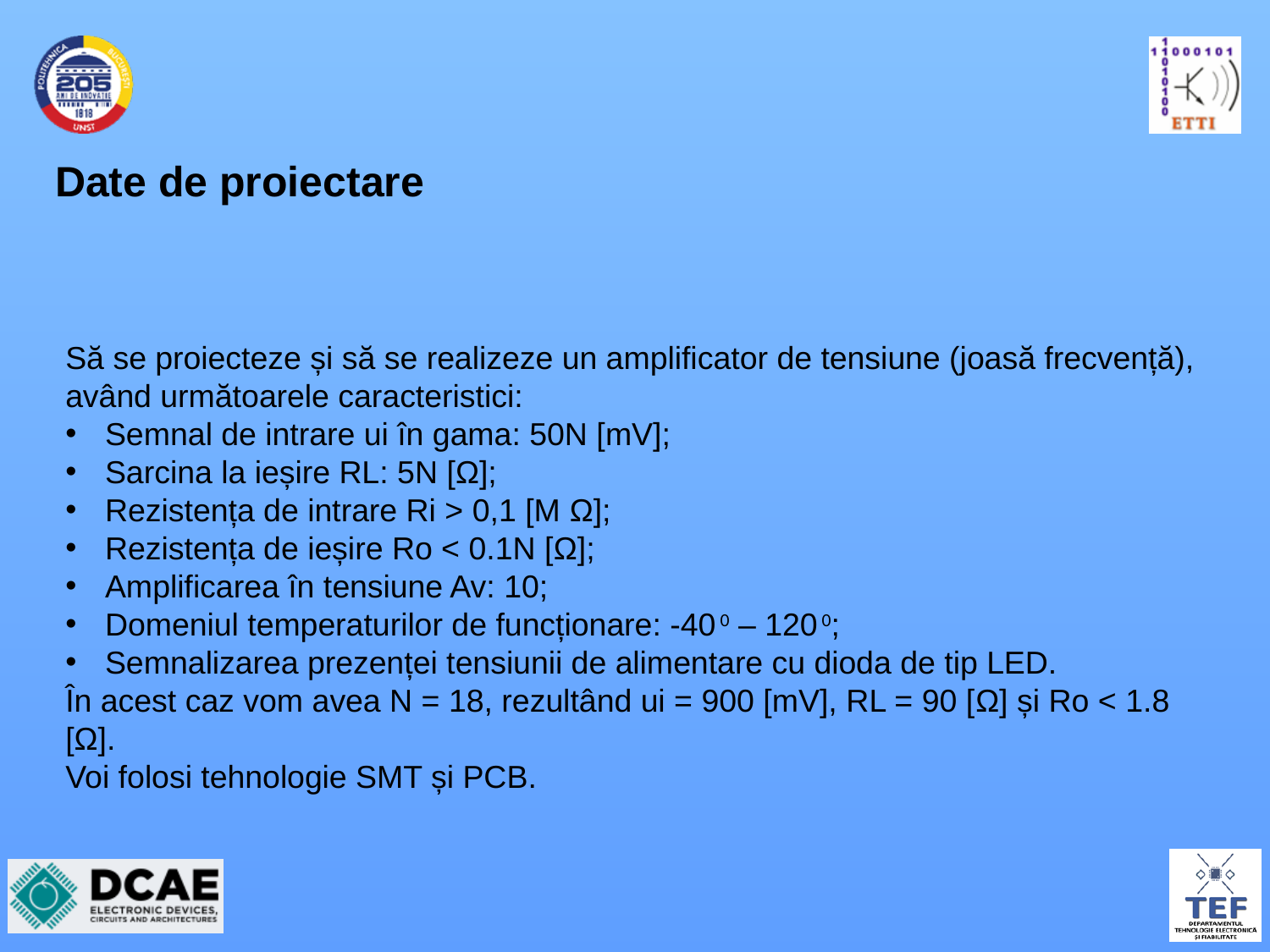

# Date de proiectare
Să se proiecteze și să se realizeze un amplificator de tensiune (joasă frecvență), având următoarele caracteristici:
Semnal de intrare ui în gama: 50N [mV];
Sarcina la ieșire RL: 5N [Ω];
Rezistența de intrare Ri > 0,1 [M Ω];
Rezistența de ieșire Ro < 0.1N [Ω];
Amplificarea în tensiune Av: 10;
Domeniul temperaturilor de funcționare: -40 0 – 120 0;
Semnalizarea prezenței tensiunii de alimentare cu dioda de tip LED.
În acest caz vom avea N = 18, rezultând ui = 900 [mV], RL = 90 [Ω] și Ro < 1.8 [Ω].
Voi folosi tehnologie SMT și PCB.